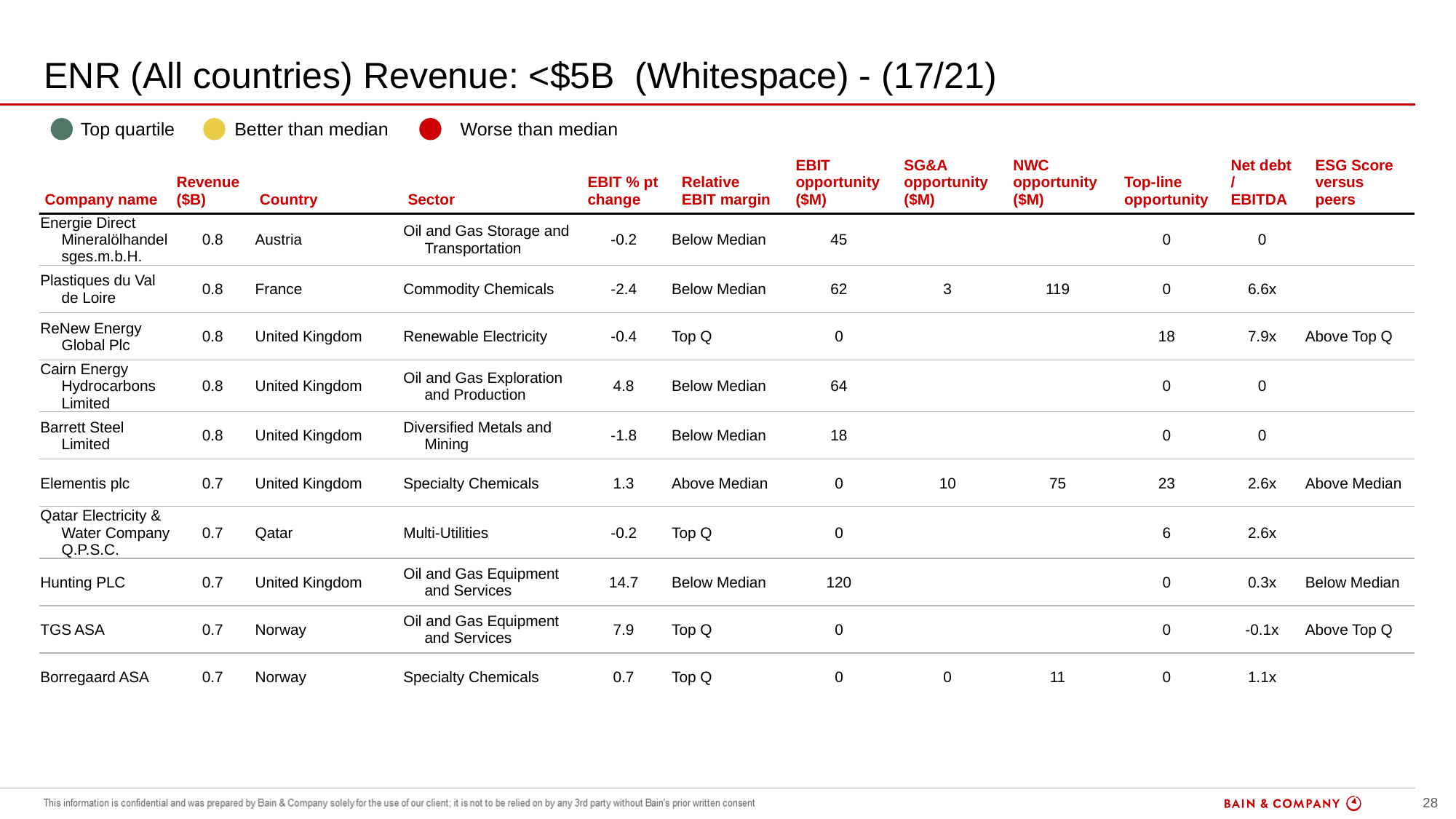

# ENR (All countries) Revenue: <$5B  (Whitespace) - (17/21)
|  | Top quartile |  | Better than median |  | Worse than median |
| --- | --- | --- | --- | --- | --- |
| Company name | Revenue ($B) | Country | Sector | EBIT % pt change | Relative EBIT margin | EBIT opportunity ($M) | SG&A opportunity ($M) | NWC opportunity ($M) | Top-line opportunity | Net debt / EBITDA | ESG Score versus peers |
| --- | --- | --- | --- | --- | --- | --- | --- | --- | --- | --- | --- |
| Energie Direct Mineralölhandelsges.m.b.H. | 0.8 | Austria | Oil and Gas Storage and Transportation | -0.2 | Below Median | 45 |  |  | 0 | 0 |  |
| Plastiques du Val de Loire | 0.8 | France | Commodity Chemicals | -2.4 | Below Median | 62 | 3 | 119 | 0 | 6.6x |  |
| ReNew Energy Global Plc | 0.8 | United Kingdom | Renewable Electricity | -0.4 | Top Q | 0 |  |  | 18 | 7.9x | Above Top Q |
| Cairn Energy Hydrocarbons Limited | 0.8 | United Kingdom | Oil and Gas Exploration and Production | 4.8 | Below Median | 64 |  |  | 0 | 0 |  |
| Barrett Steel Limited | 0.8 | United Kingdom | Diversified Metals and Mining | -1.8 | Below Median | 18 |  |  | 0 | 0 |  |
| Elementis plc | 0.7 | United Kingdom | Specialty Chemicals | 1.3 | Above Median | 0 | 10 | 75 | 23 | 2.6x | Above Median |
| Qatar Electricity & Water Company Q.P.S.C. | 0.7 | Qatar | Multi-Utilities | -0.2 | Top Q | 0 |  |  | 6 | 2.6x |  |
| Hunting PLC | 0.7 | United Kingdom | Oil and Gas Equipment and Services | 14.7 | Below Median | 120 |  |  | 0 | 0.3x | Below Median |
| TGS ASA | 0.7 | Norway | Oil and Gas Equipment and Services | 7.9 | Top Q | 0 |  |  | 0 | -0.1x | Above Top Q |
| Borregaard ASA | 0.7 | Norway | Specialty Chemicals | 0.7 | Top Q | 0 | 0 | 11 | 0 | 1.1x |  |